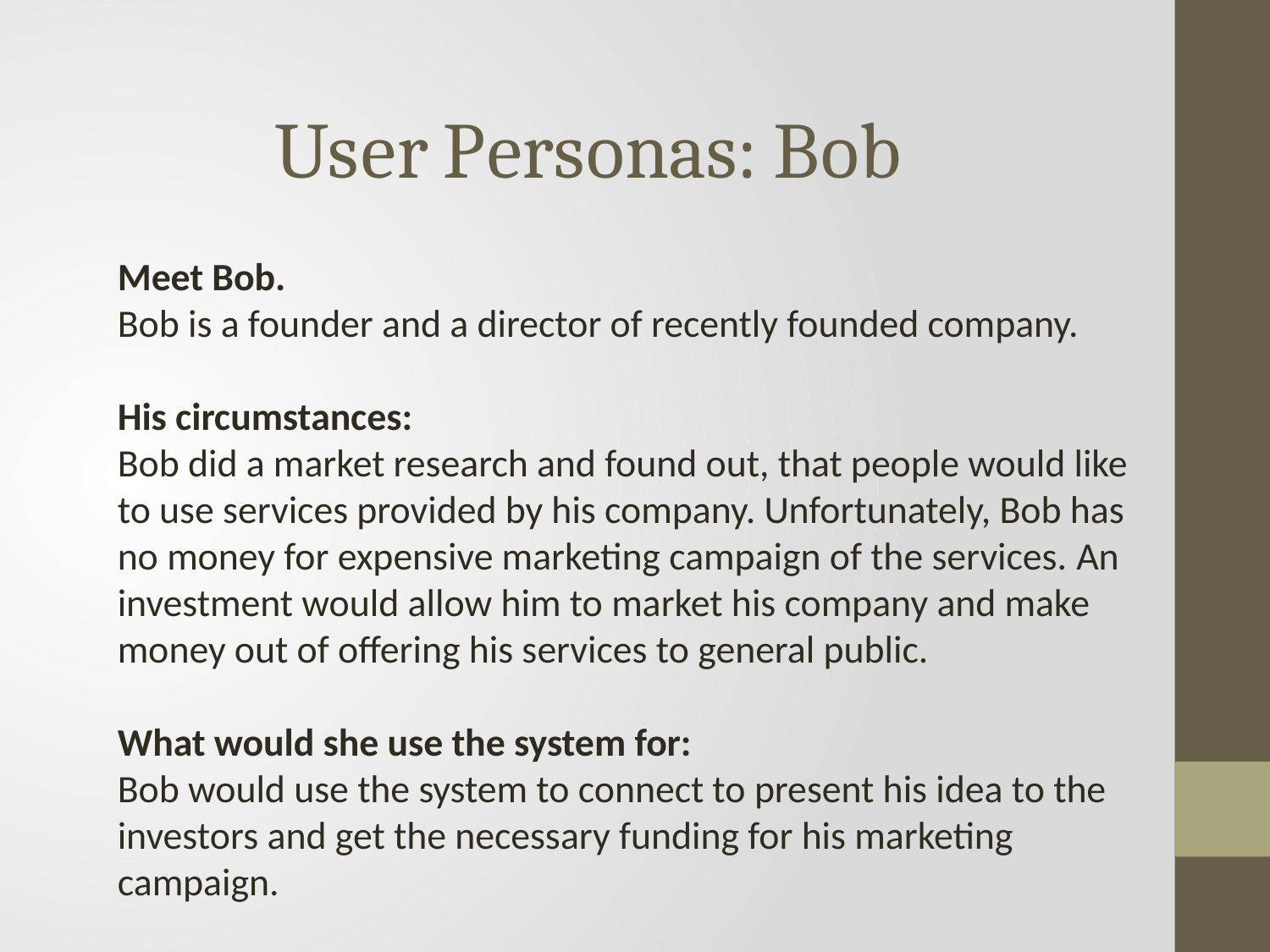

User Personas: Bob
Meet Bob.
Bob is a founder and a director of recently founded company.

His circumstances:
Bob did a market research and found out, that people would like to use services provided by his company. Unfortunately, Bob has no money for expensive marketing campaign of the services. An investment would allow him to market his company and make money out of offering his services to general public.

What would she use the system for:
Bob would use the system to connect to present his idea to the investors and get the necessary funding for his marketing campaign.